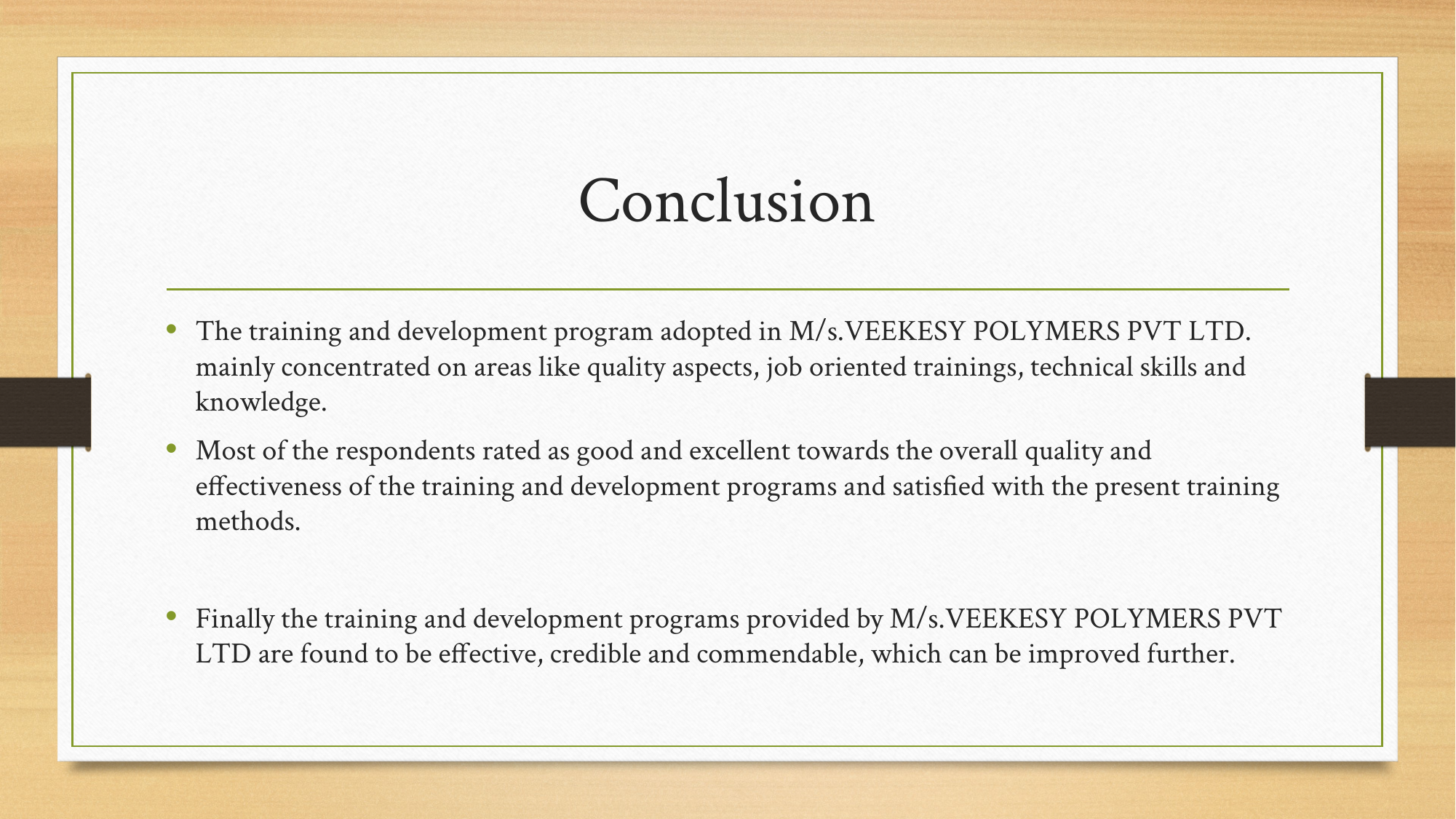

# Conclusion
The training and development program adopted in M/s.VEEKESY POLYMERS PVT LTD. mainly concentrated on areas like quality aspects, job oriented trainings, technical skills and knowledge.
Most of the respondents rated as good and excellent towards the overall quality and effectiveness of the training and development programs and satisfied with the present training methods.

Finally the training and development programs provided by M/s.VEEKESY POLYMERS PVT LTD are found to be effective, credible and commendable, which can be improved further.